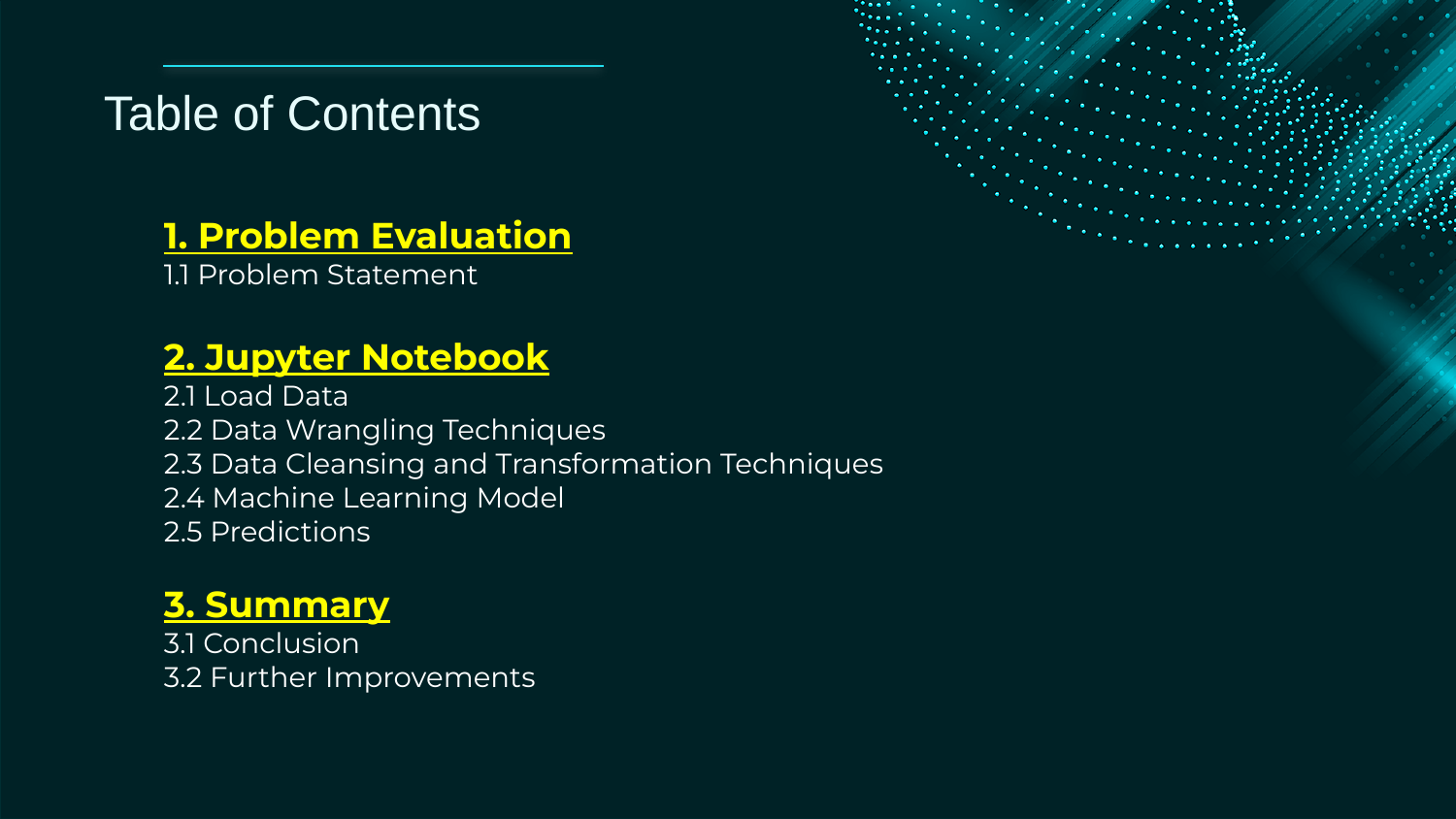

# Table of Contents
1. Problem Evaluation
1.1 Problem Statement

2. Jupyter Notebook
2.1 Load Data
2.2 Data Wrangling Techniques
2.3 Data Cleansing and Transformation Techniques
2.4 Machine Learning Model
2.5 Predictions

3. Summary
3.1 Conclusion
3.2 Further Improvements